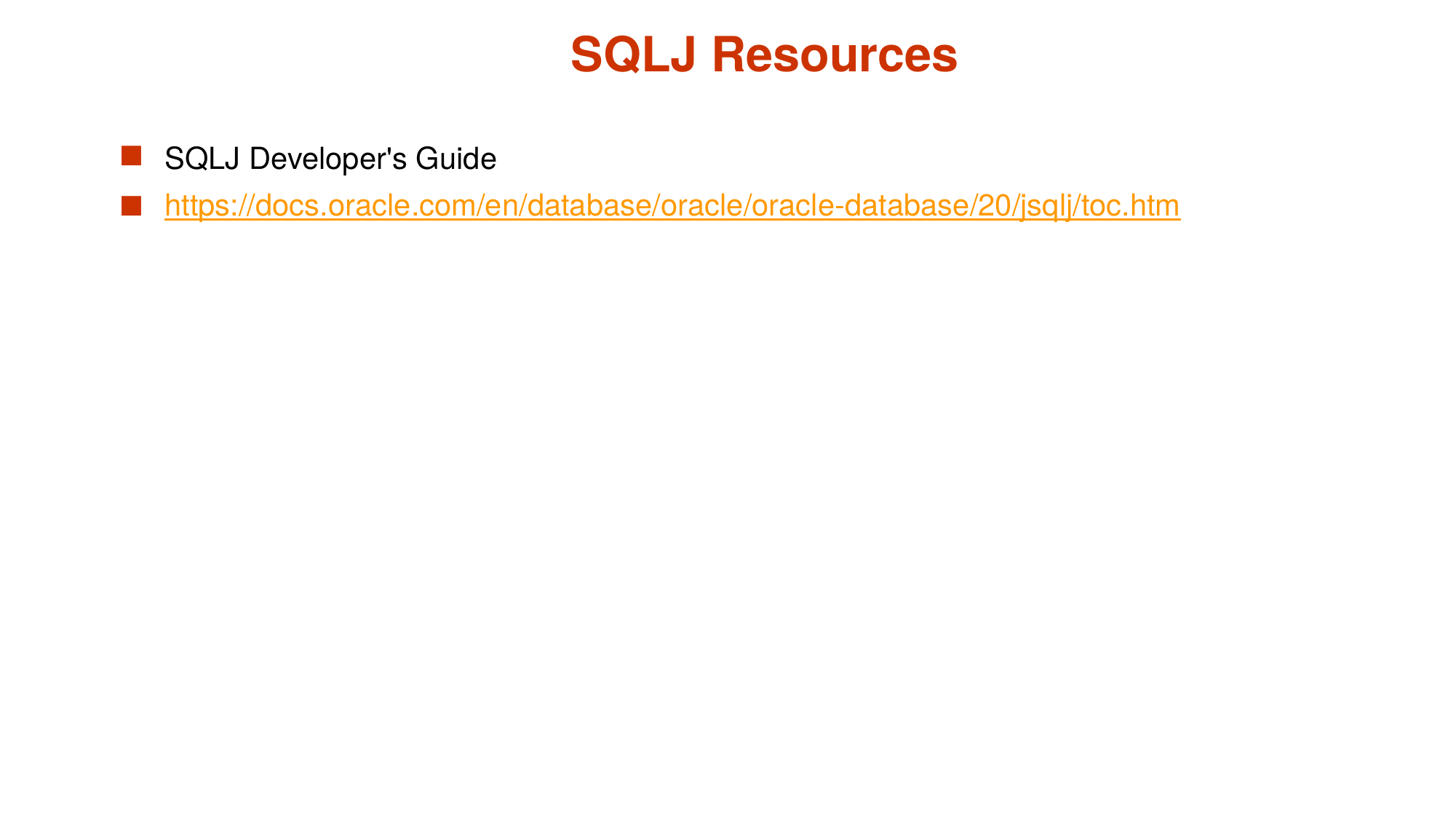

# SQLJ Resources
SQLJ Developer's Guide
https://docs.oracle.com/en/database/oracle/oracle-database/20/jsqlj/toc.htm